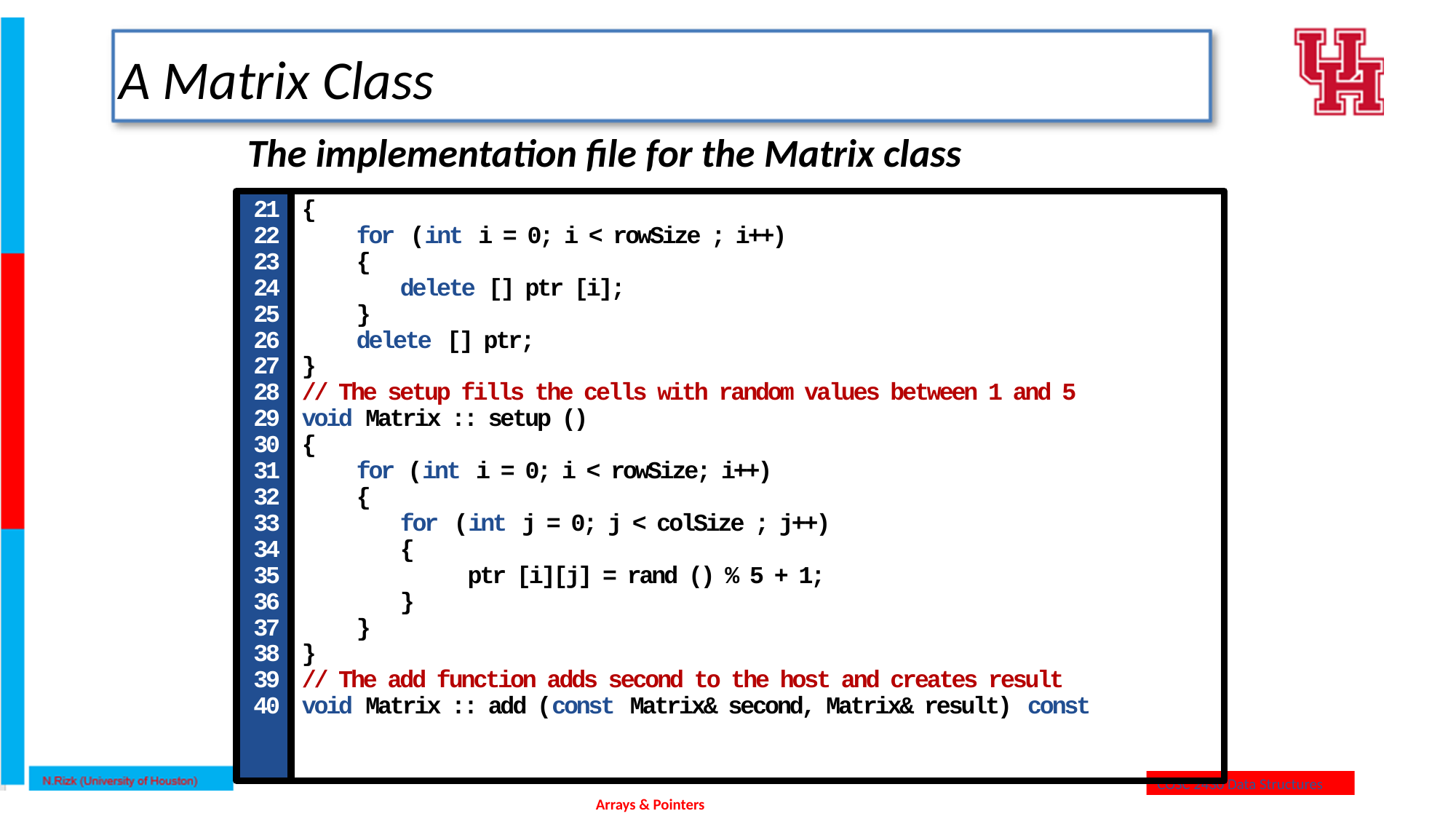

# A Matrix Class
The implementation file for the Matrix class
21
22
23
24
25
26
27
28
29
30
31
32
33
34
35
36
37
38
39
40
{
for (int i = 0; i < rowSize ; i++)
{
delete [] ptr [i];
}
delete [] ptr;
}
// The setup fills the cells with random values between 1 and 5
void Matrix :: setup ()
{
for (int i = 0; i < rowSize; i++)
{
for (int j = 0; j < colSize ; j++)
{
ptr [i][j] = rand () % 5 + 1;
}
}
}
// The add function adds second to the host and creates result
void Matrix :: add (const Matrix& second, Matrix& result) const